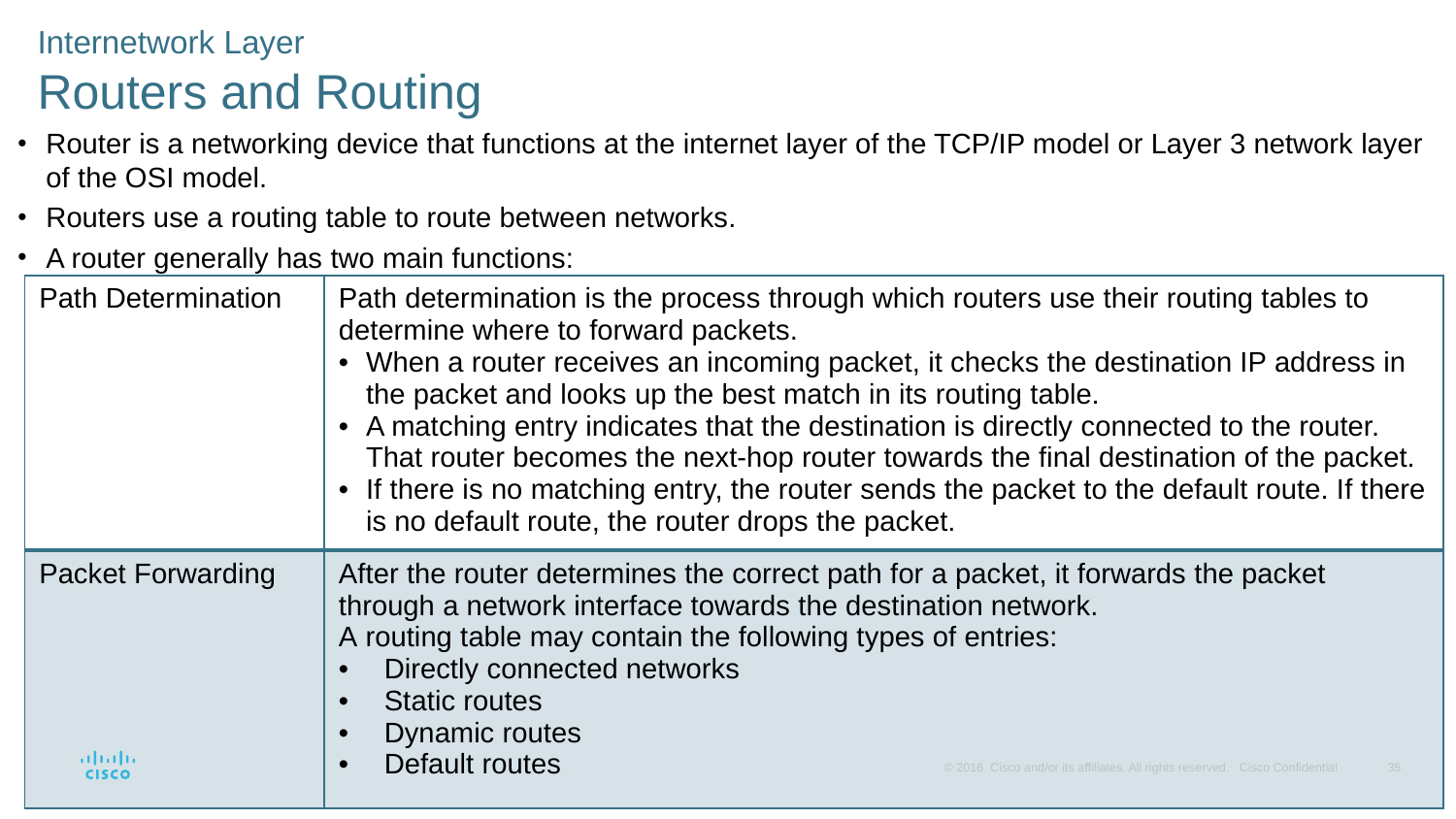

Internetwork Layer
Routers and Routing
Router is a networking device that functions at the internet layer of the TCP/IP model or Layer 3 network layer of the OSI model.
Routers use a routing table to route between networks.
A router generally has two main functions:
| Path Determination | Path determination is the process through which routers use their routing tables to determine where to forward packets. When a router receives an incoming packet, it checks the destination IP address in the packet and looks up the best match in its routing table. A matching entry indicates that the destination is directly connected to the router. That router becomes the next-hop router towards the ﬁnal destination of the packet.  If there is no matching entry, the router sends the packet to the default route. If there is no default route, the router drops the packet. |
| --- | --- |
| Packet Forwarding | After the router determines the correct path for a packet, it forwards the packet through a network interface towards the destination network. A routing table may contain the following types of entries: Directly connected networks  Static routes Dynamic routes Default routes |